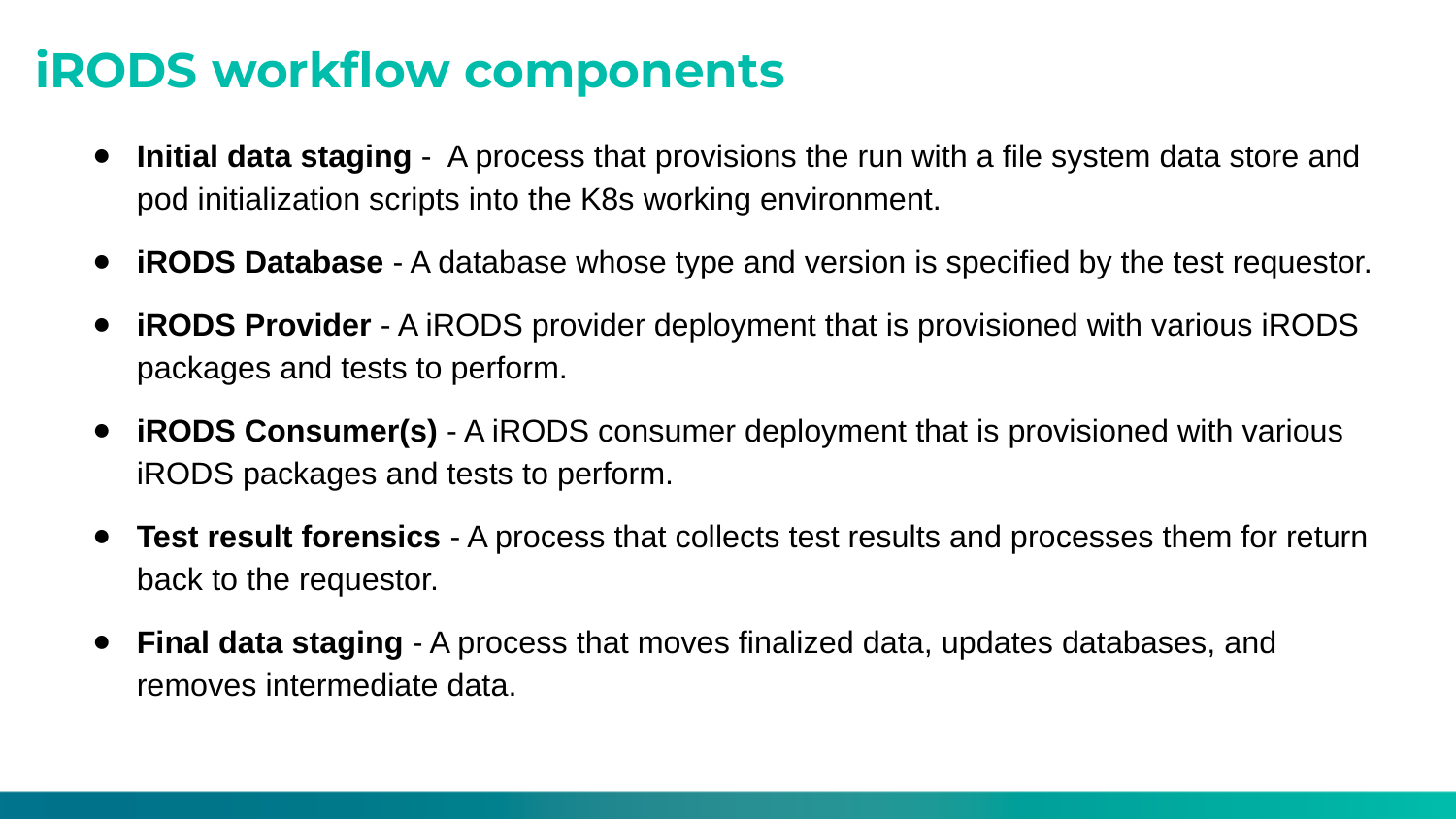

# iRODS workflow components
Initial data staging -  A process that provisions the run with a file system data store and pod initialization scripts into the K8s working environment.
iRODS Database - A database whose type and version is specified by the test requestor.
iRODS Provider - A iRODS provider deployment that is provisioned with various iRODS packages and tests to perform.
iRODS Consumer(s) - A iRODS consumer deployment that is provisioned with various iRODS packages and tests to perform.
Test result forensics - A process that collects test results and processes them for return back to the requestor.
Final data staging - A process that moves finalized data, updates databases, and removes intermediate data.